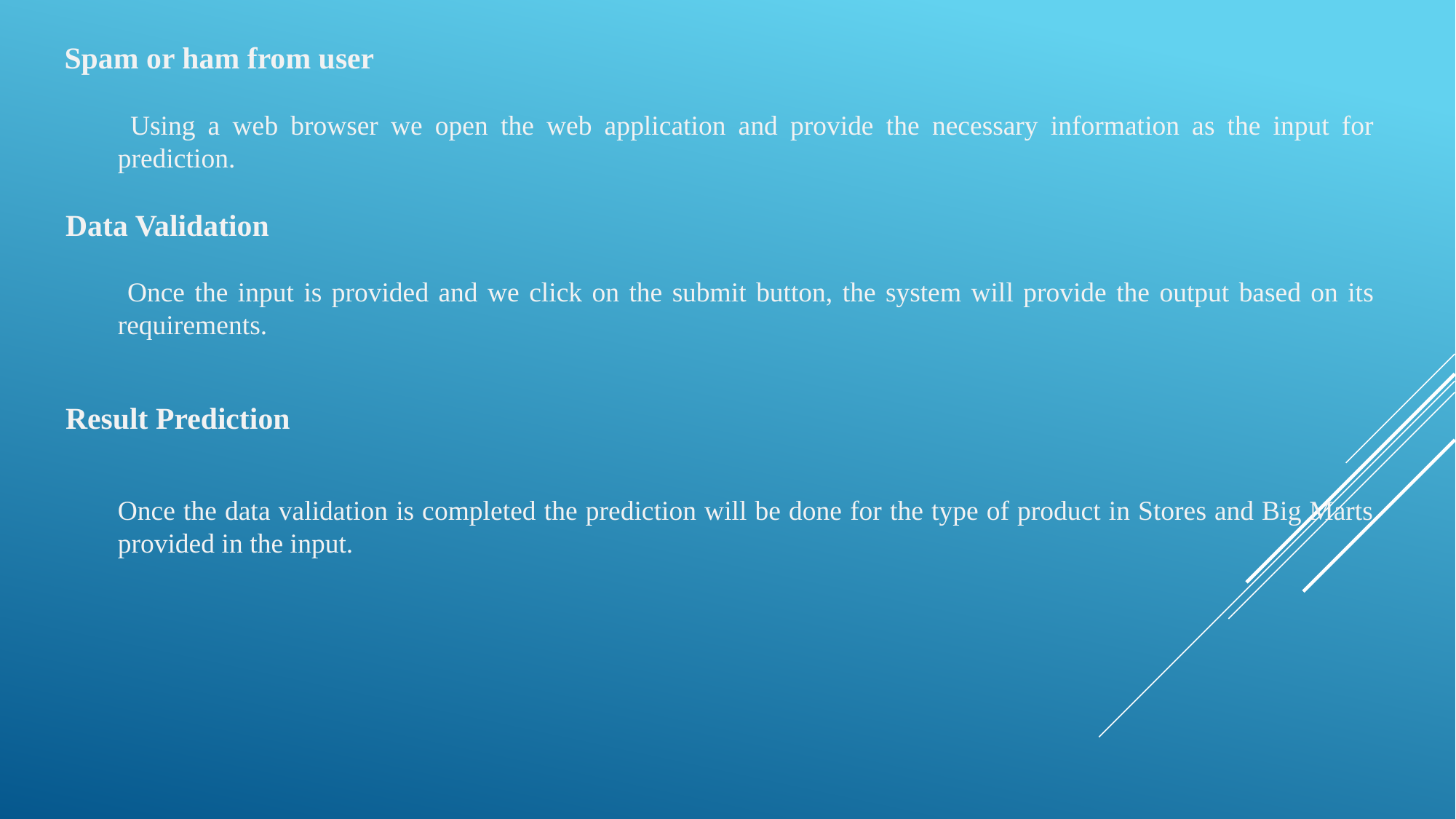

Spam or ham from user

 Using a web browser we open the web application and provide the necessary information as the input for prediction.

Data Validation

 Once the input is provided and we click on the submit button, the system will provide the output based on its requirements.

Result Prediction

Once the data validation is completed the prediction will be done for the type of product in Stores and Big Marts provided in the input.